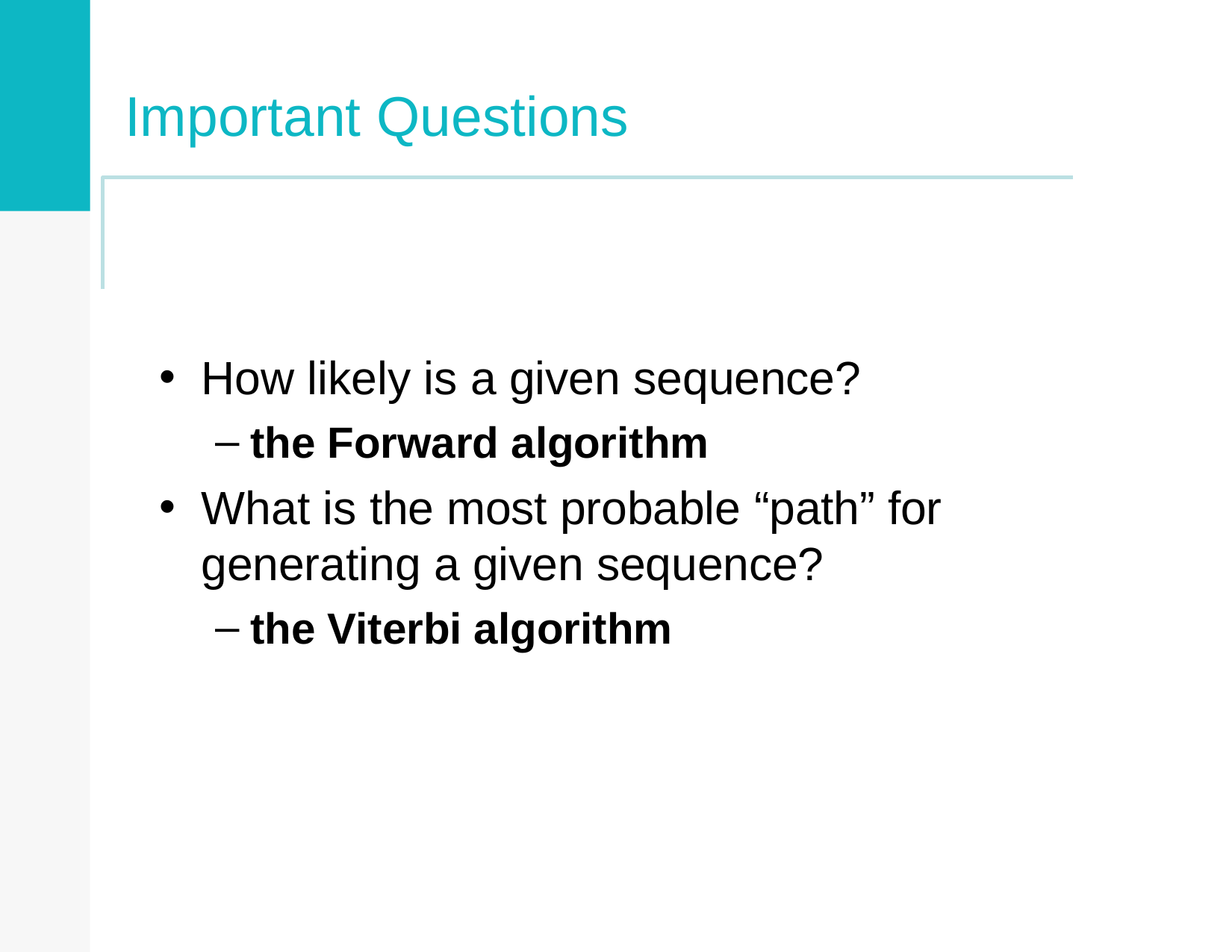

Important Questions
How likely is a given sequence?
the Forward algorithm
What is the most probable “path” for generating a given sequence?
the Viterbi algorithm